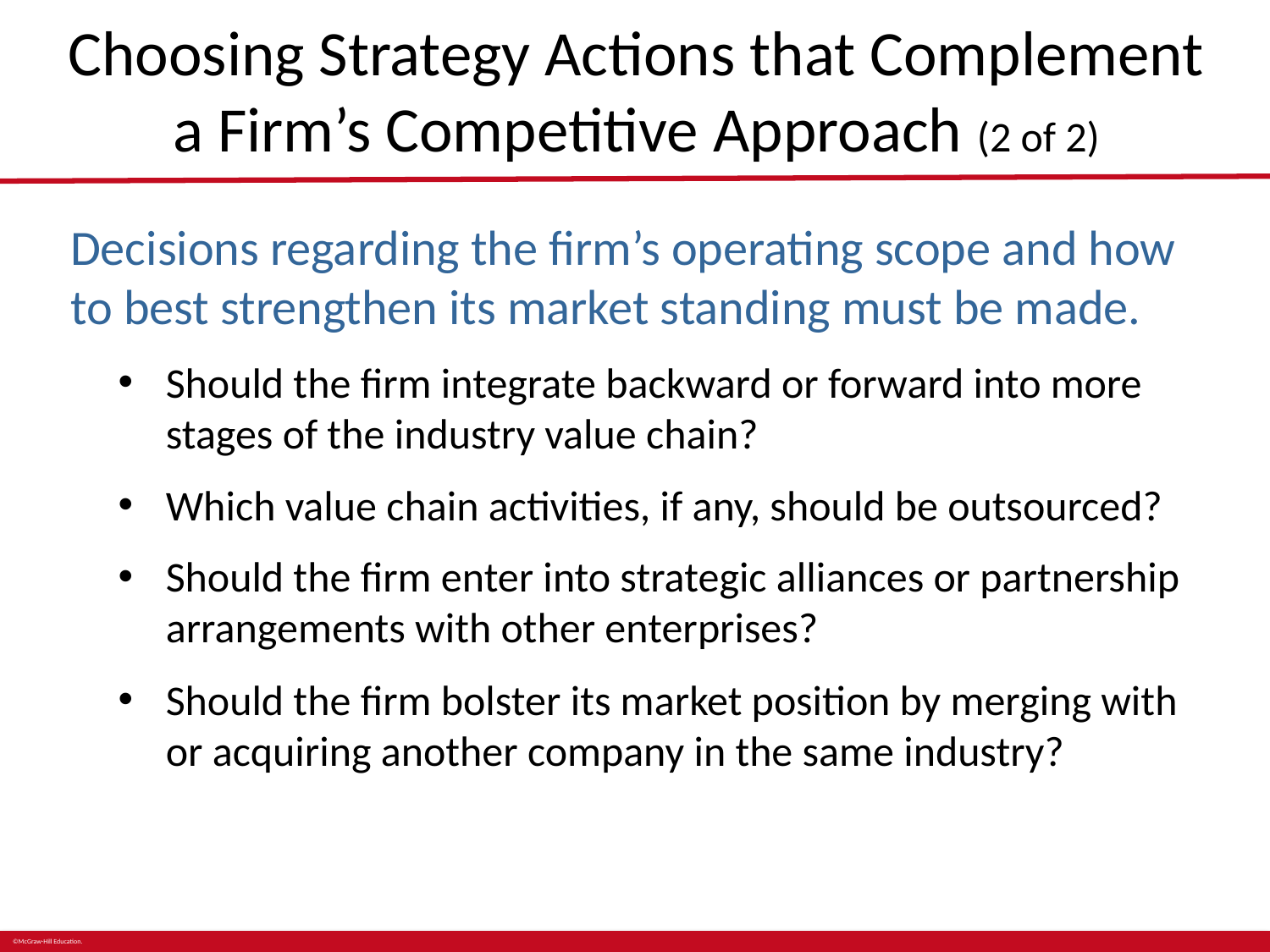

# Choosing Strategy Actions that Complement a Firm’s Competitive Approach (2 of 2)
Decisions regarding the firm’s operating scope and how to best strengthen its market standing must be made.
Should the firm integrate backward or forward into more stages of the industry value chain?
Which value chain activities, if any, should be outsourced?
Should the firm enter into strategic alliances or partnership arrangements with other enterprises?
Should the firm bolster its market position by merging with or acquiring another company in the same industry?